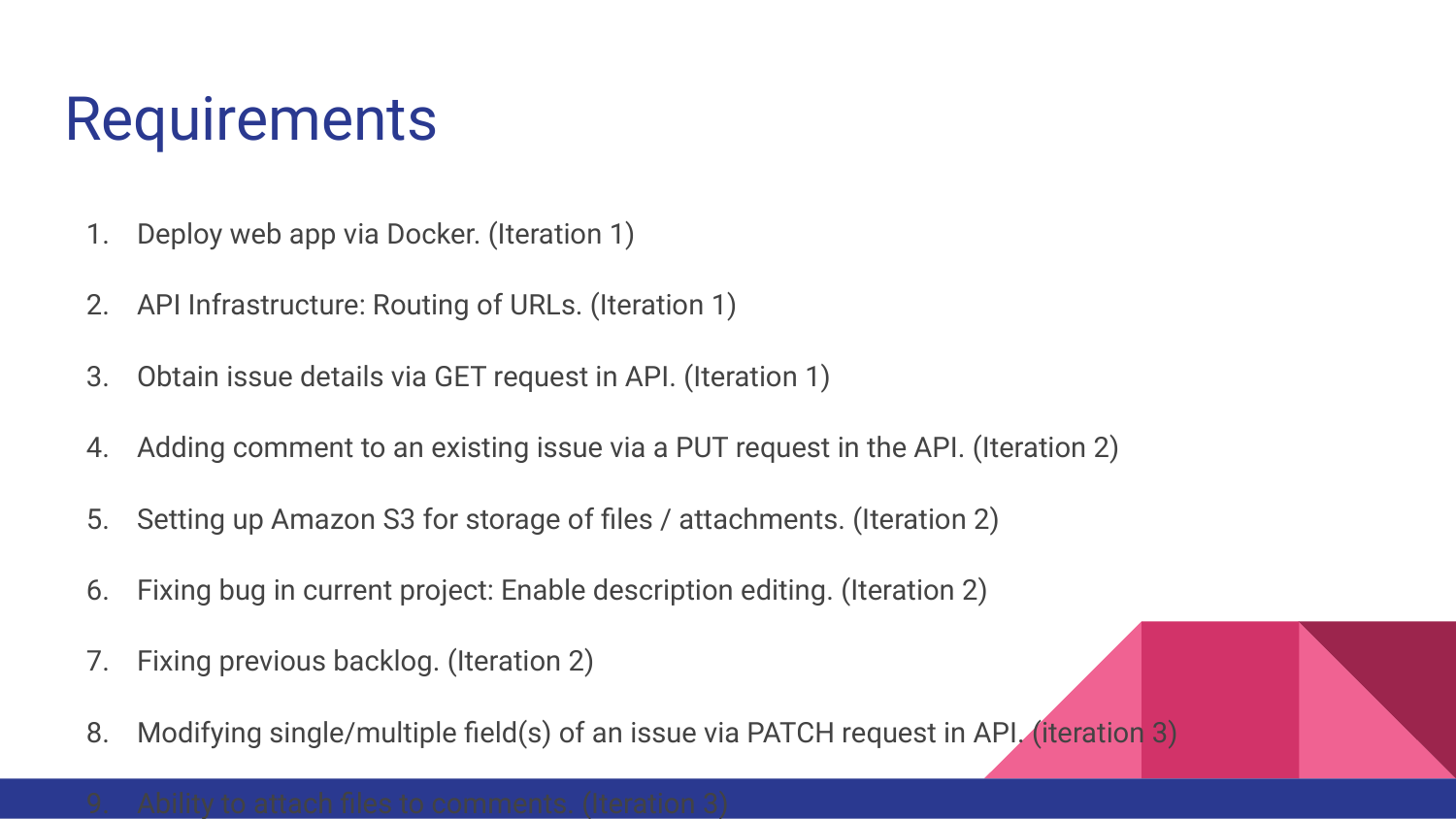

# Requirements
Deploy web app via Docker. (Iteration 1)
API Infrastructure: Routing of URLs. (Iteration 1)
Obtain issue details via GET request in API. (Iteration 1)
Adding comment to an existing issue via a PUT request in the API. (Iteration 2)
Setting up Amazon S3 for storage of files / attachments. (Iteration 2)
Fixing bug in current project: Enable description editing. (Iteration 2)
Fixing previous backlog. (Iteration 2)
Modifying single/multiple field(s) of an issue via PATCH request in API. (iteration 3)
Ability to attach files to comments. (Iteration 3)
Deploy chat client. (Iteration 3)
Creating new issue via Chat Client. (Iteration 3)
Adding comments to issue via Chat Client. (Iteration 3)
Modifying issue fields via Chat Client. (Iteration 3)